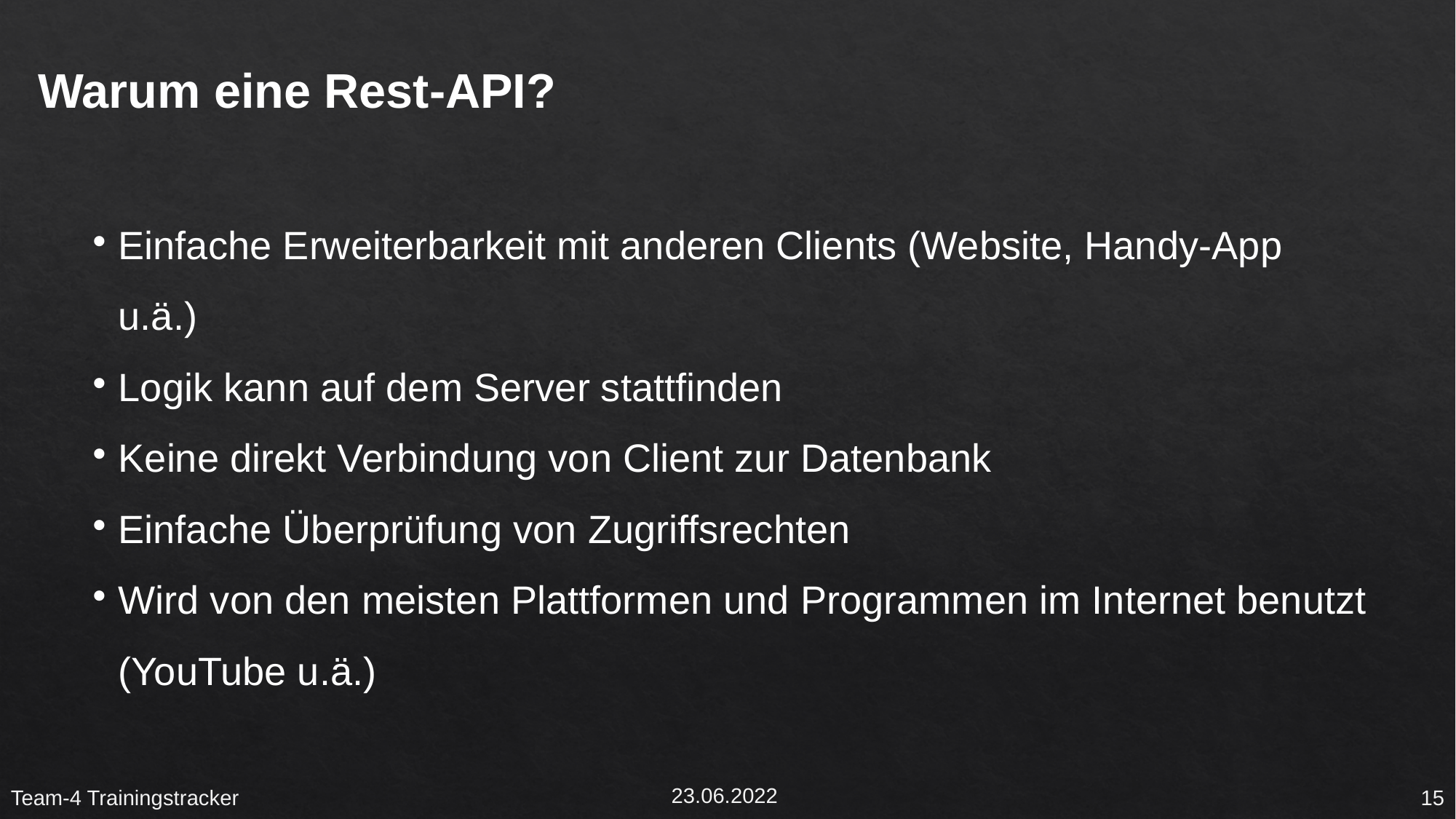

Warum eine Rest-API?
Einfache Erweiterbarkeit mit anderen Clients (Website, Handy-App u.ä.)
Logik kann auf dem Server stattfinden
Keine direkt Verbindung von Client zur Datenbank
Einfache Überprüfung von Zugriffsrechten
Wird von den meisten Plattformen und Programmen im Internet benutzt (YouTube u.ä.)
23.06.2022
Team-4 Trainingstracker
15